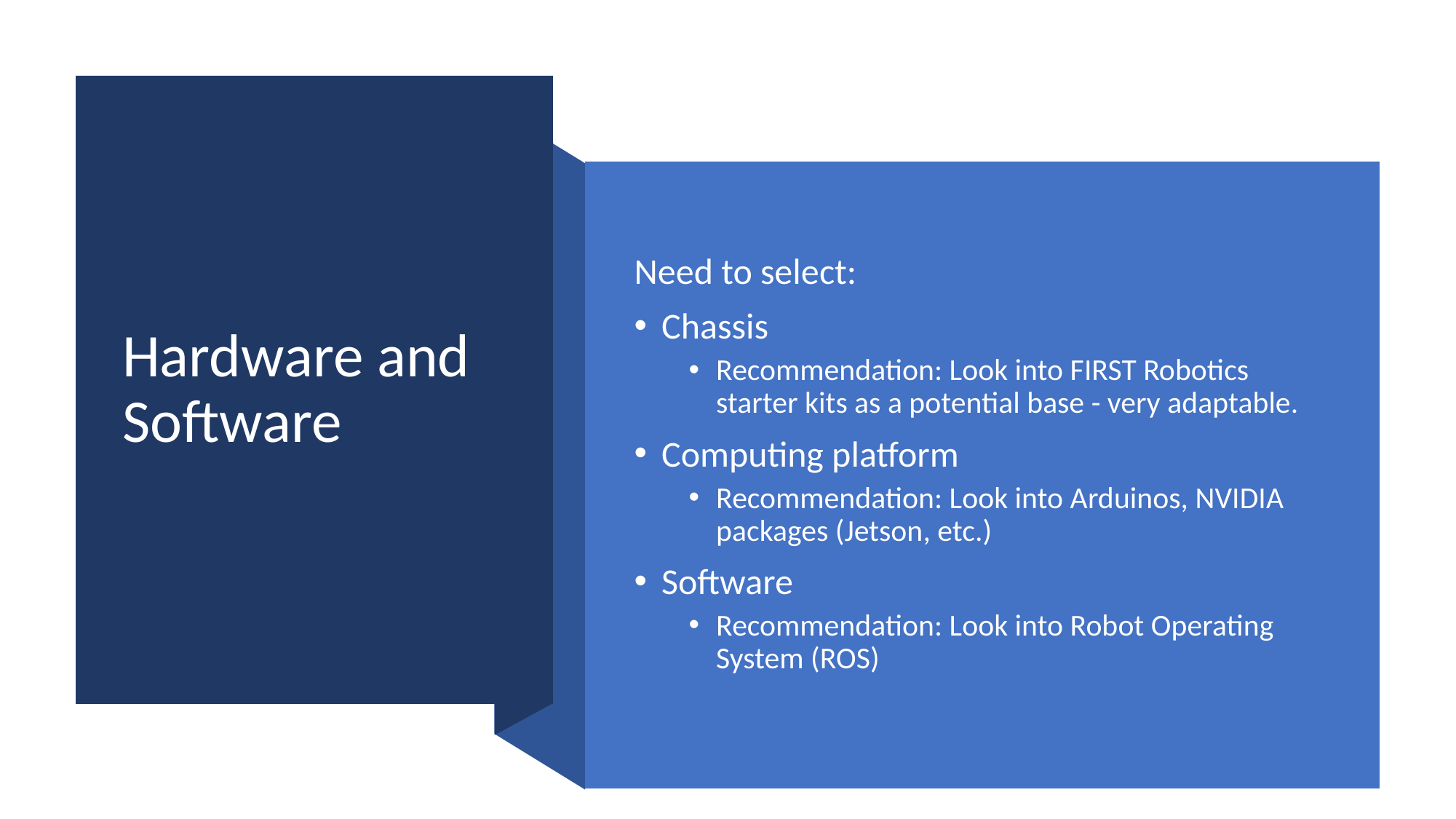

# Hardware and Software

Need to select:
Chassis
Recommendation: Look into FIRST Robotics starter kits as a potential base - very adaptable.
Computing platform
Recommendation: Look into Arduinos, NVIDIA packages (Jetson, etc.)
Software
Recommendation: Look into Robot Operating System (ROS)